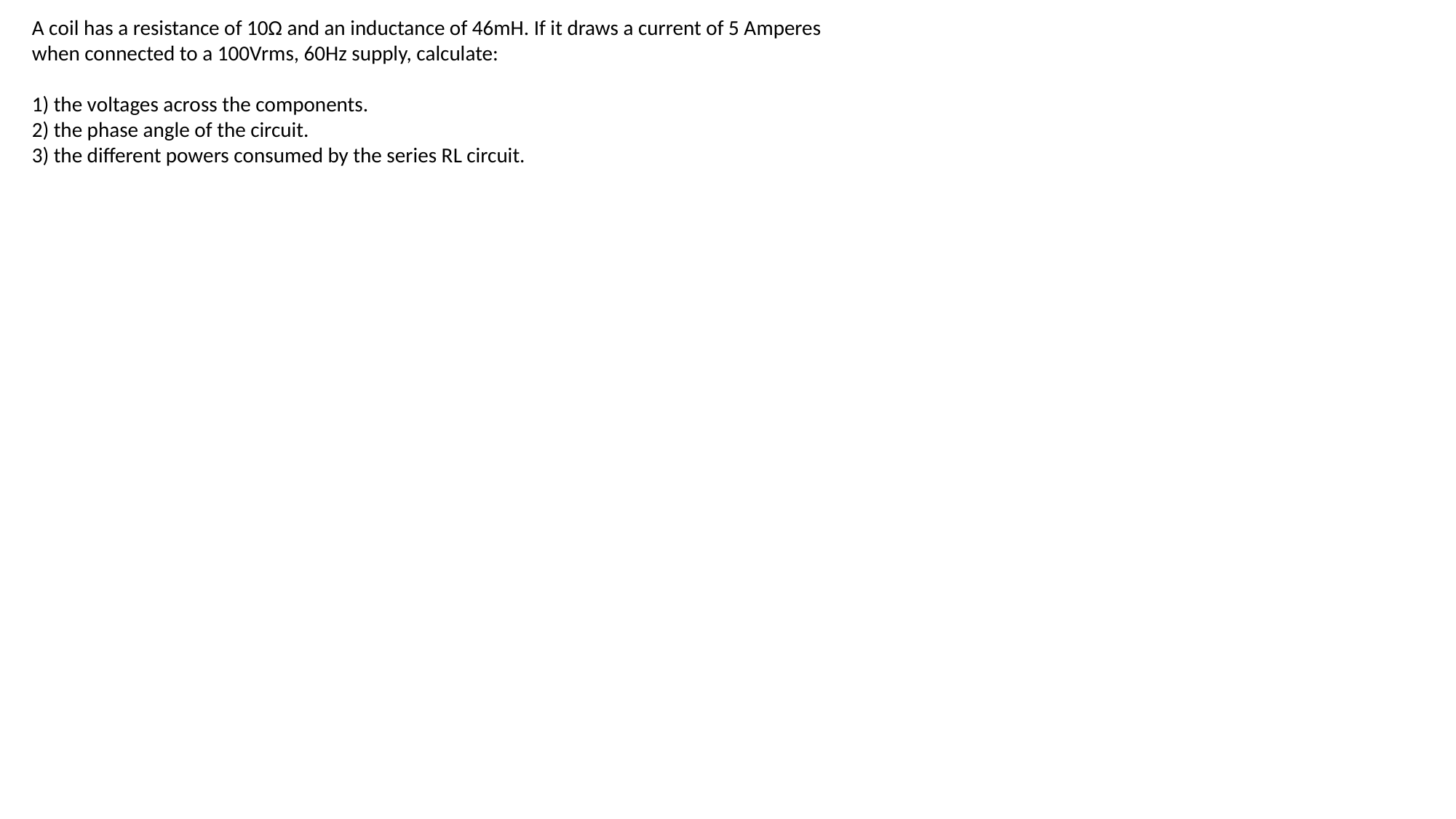

A coil has a resistance of 10Ω and an inductance of 46mH. If it draws a current of 5 Amperes when connected to a 100Vrms, 60Hz supply, calculate:

1) the voltages across the components.
2) the phase angle of the circuit.
3) the different powers consumed by the series RL circuit.